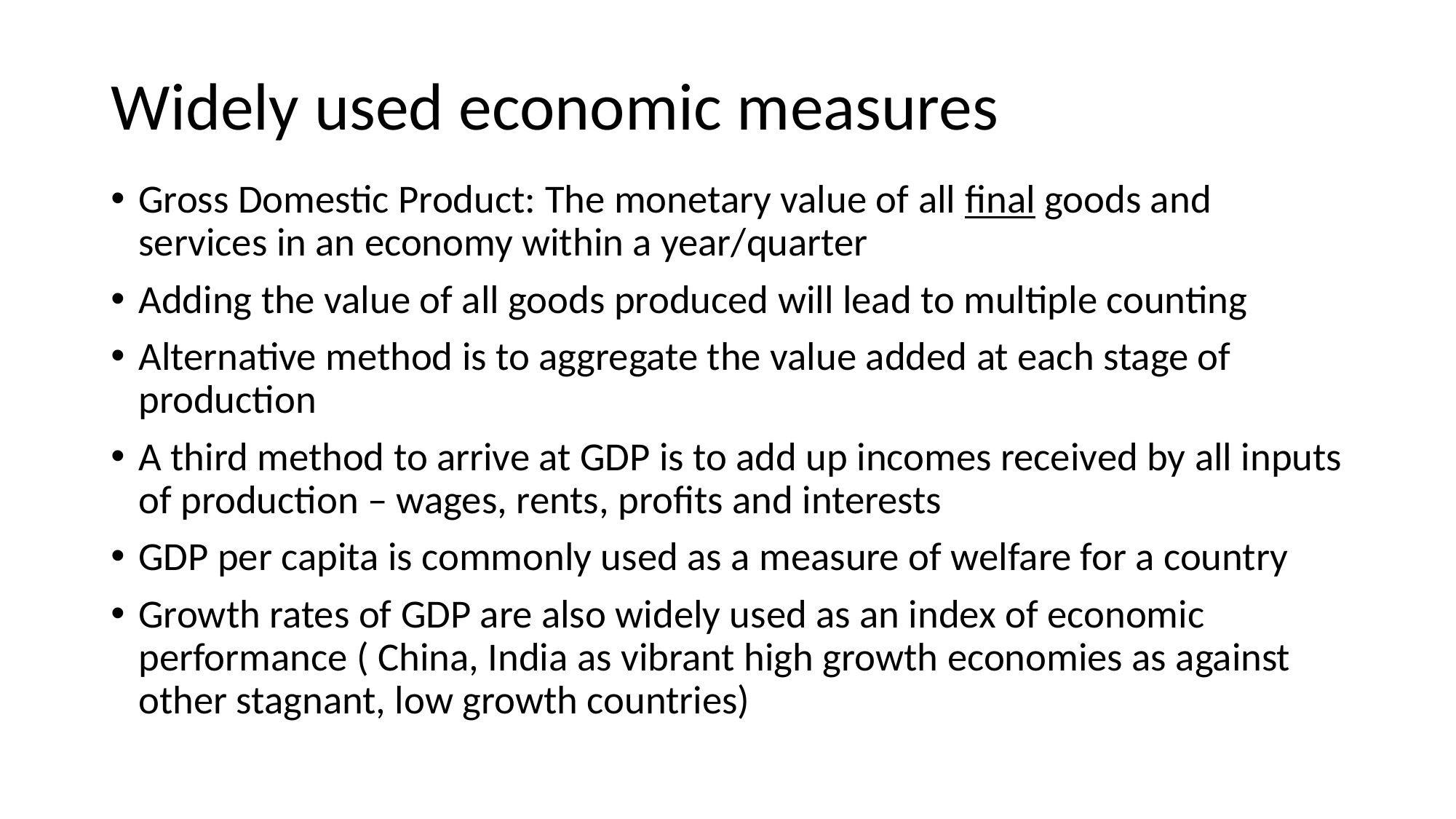

# Widely used economic measures
Gross Domestic Product: The monetary value of all final goods and services in an economy within a year/quarter
Adding the value of all goods produced will lead to multiple counting
Alternative method is to aggregate the value added at each stage of production
A third method to arrive at GDP is to add up incomes received by all inputs of production – wages, rents, profits and interests
GDP per capita is commonly used as a measure of welfare for a country
Growth rates of GDP are also widely used as an index of economic performance ( China, India as vibrant high growth economies as against other stagnant, low growth countries)